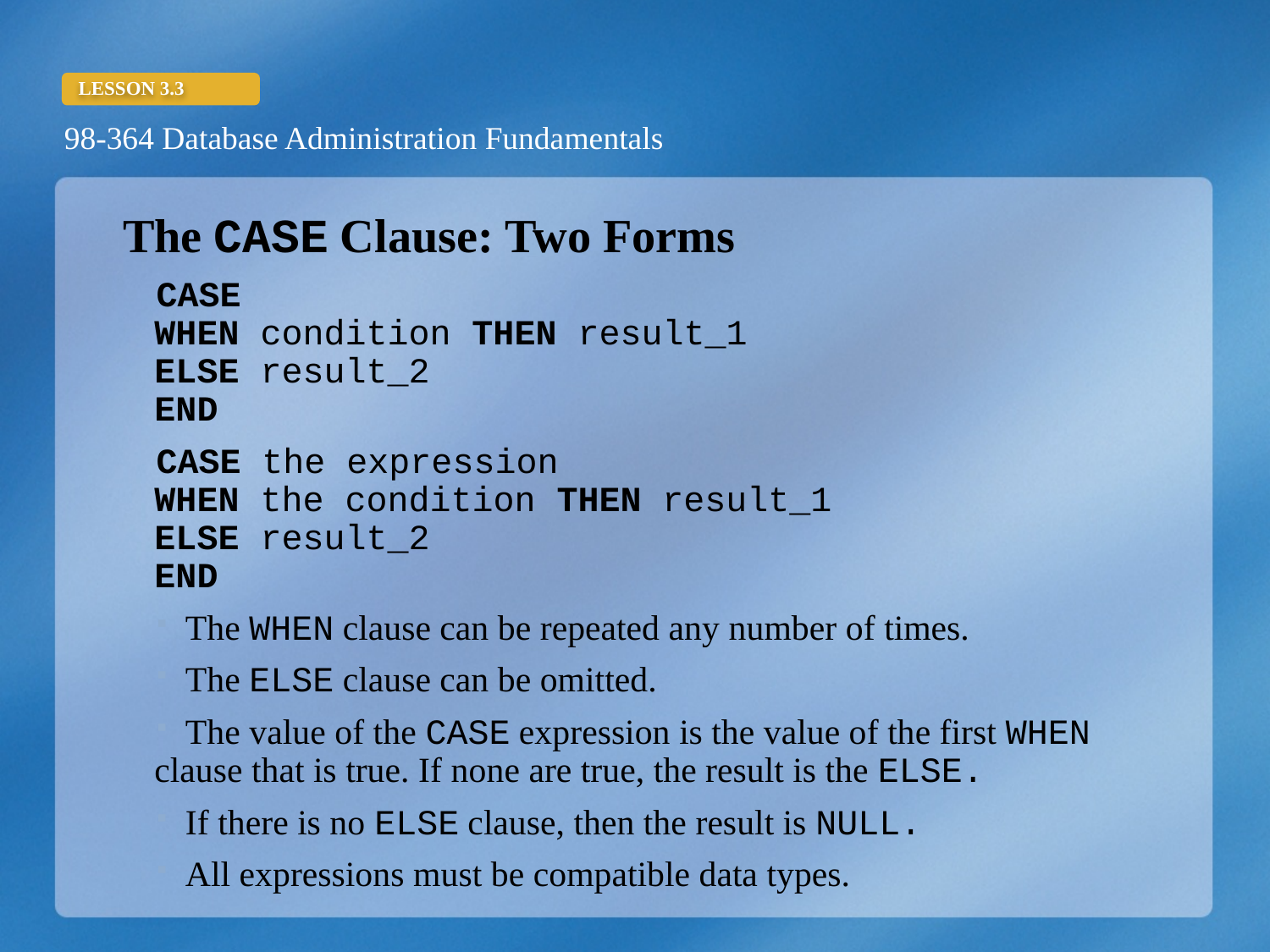

The CASE Clause: Two Forms
CASE 
WHEN condition THEN result_1
ELSE result_2 
END
CASE the expression 
WHEN the condition THEN result_1 
ELSE result_2
END
  The WHEN clause can be repeated any number of times.
  The ELSE clause can be omitted.
  The value of the CASE expression is the value of the first WHEN clause that is true. If none are true, the result is the ELSE.
  If there is no ELSE clause, then the result is NULL.
  All expressions must be compatible data types.